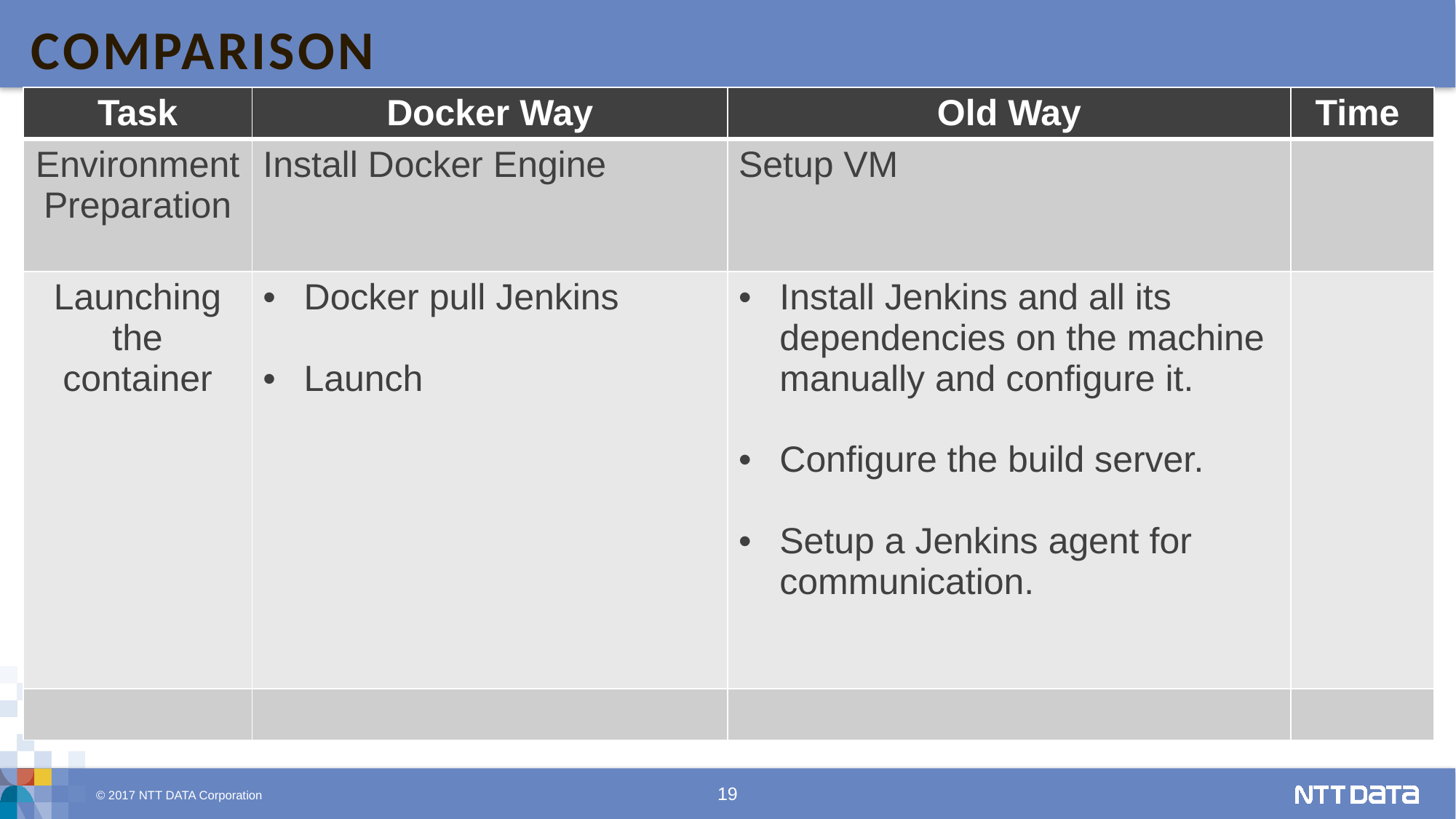

# Comparison
| Task | Docker Way | Old Way | Time |
| --- | --- | --- | --- |
| Environment Preparation | Install Docker Engine | Setup VM |  |
| Launching the container | Docker pull Jenkins Launch | Install Jenkins and all its dependencies on the machine manually and configure it. Configure the build server. Setup a Jenkins agent for communication. |  |
|  |  |  |  |